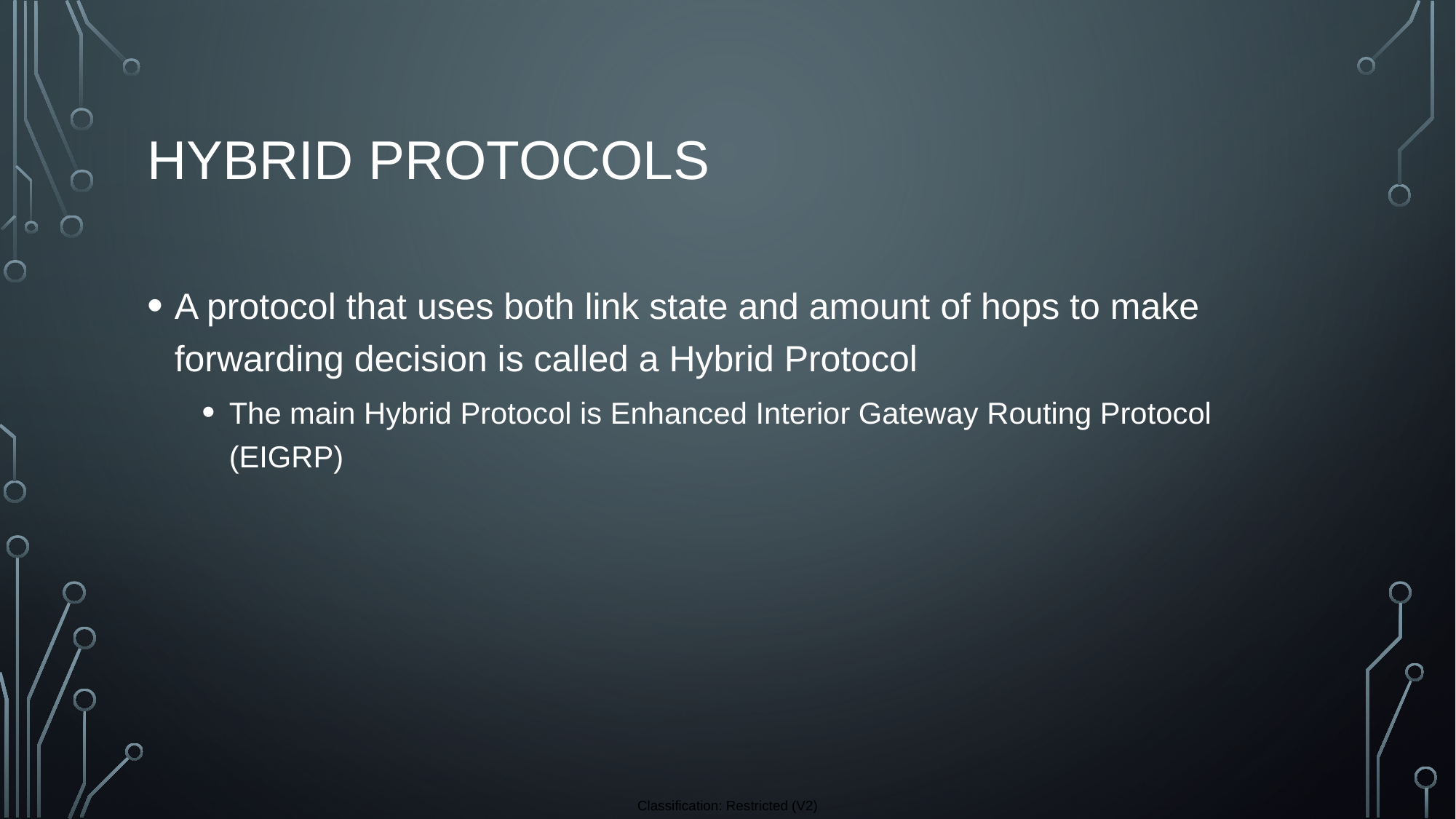

# Hybrid protocols
A protocol that uses both link state and amount of hops to make forwarding decision is called a Hybrid Protocol
The main Hybrid Protocol is Enhanced Interior Gateway Routing Protocol (EIGRP)